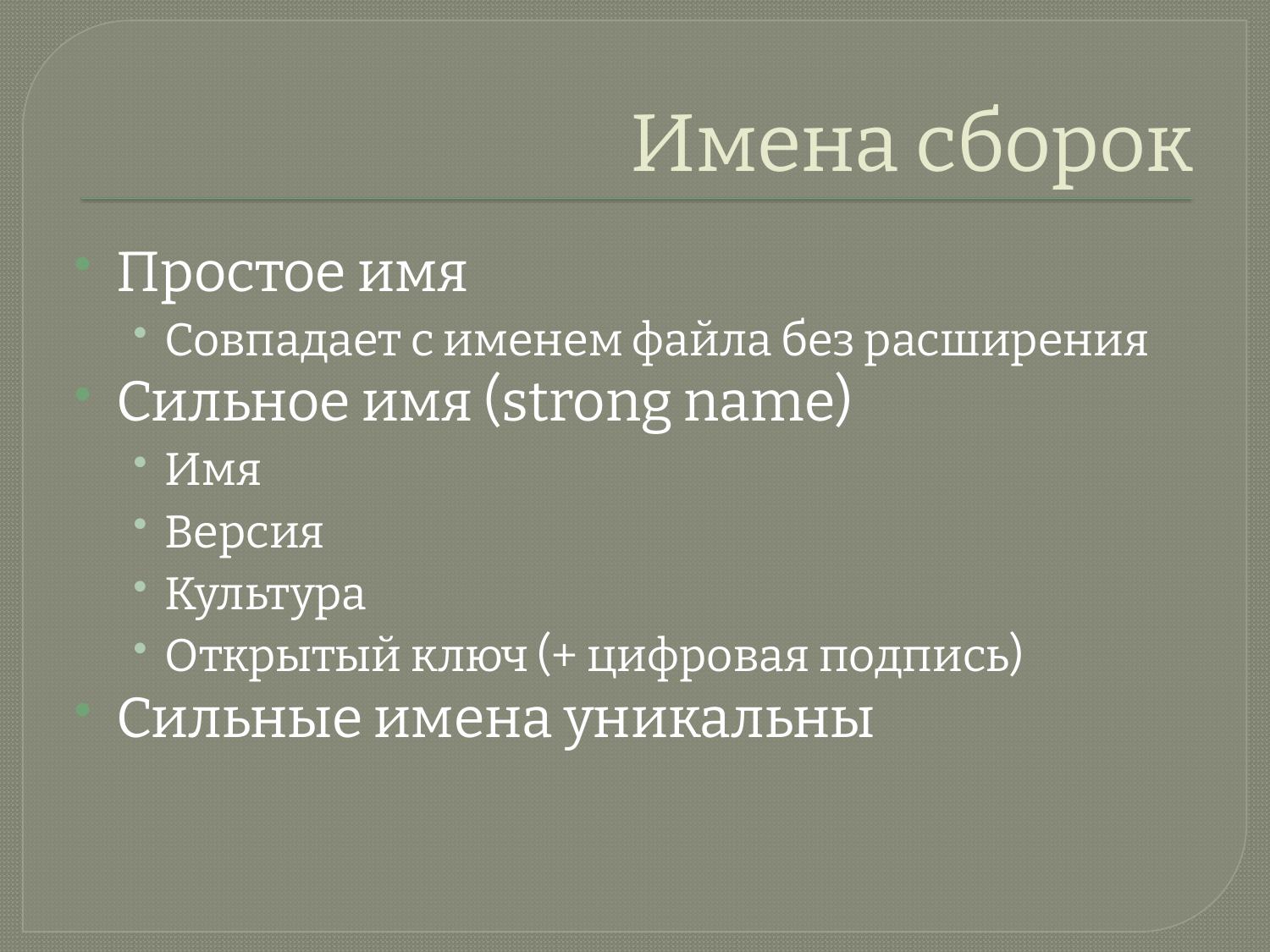

# Имена сборок
Простое имя
Совпадает с именем файла без расширения
Сильное имя (strong name)
Имя
Версия
Культура
Открытый ключ (+ цифровая подпись)
Сильные имена уникальны